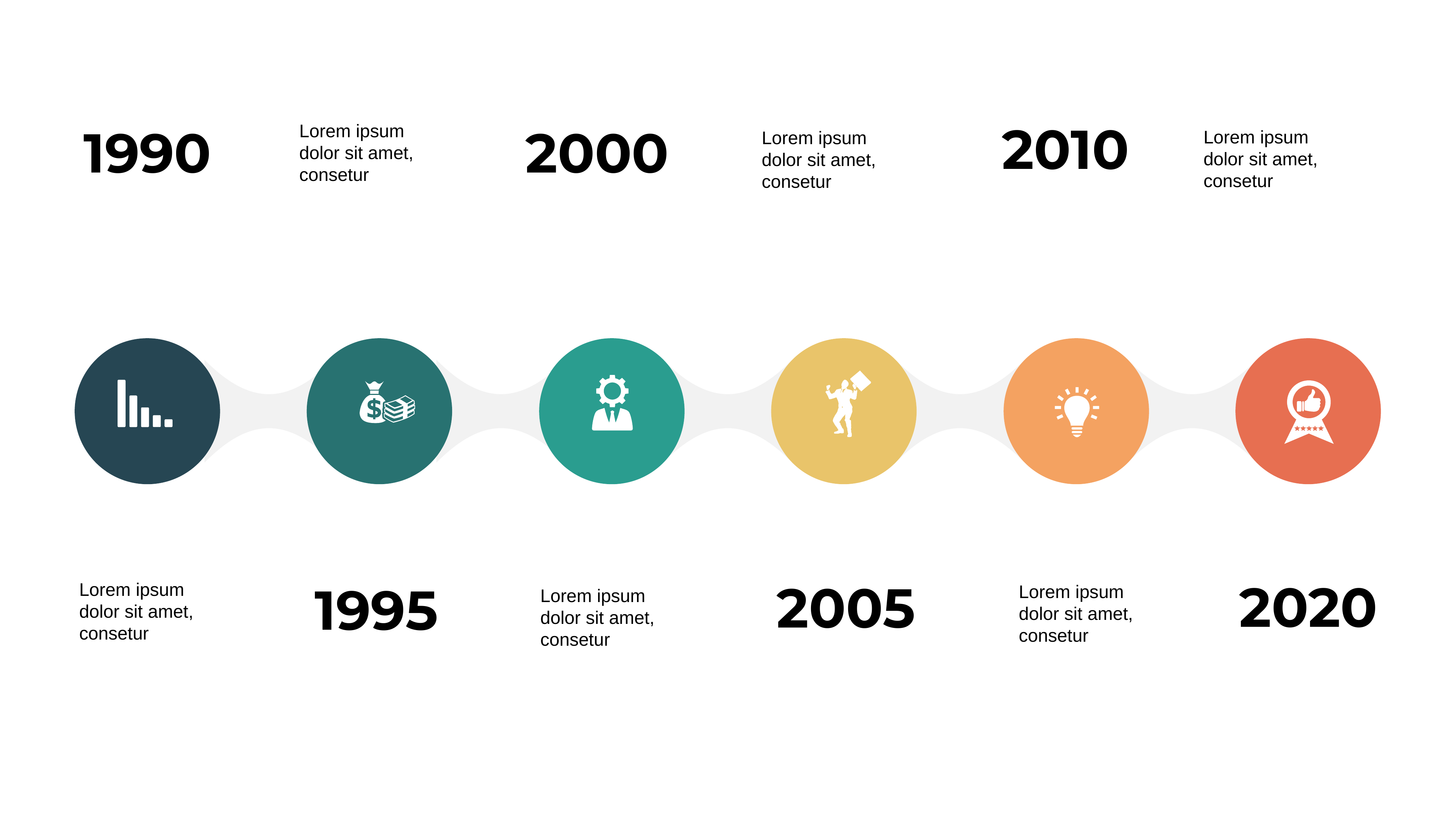

Lorem ipsum dolor sit amet, consetur
2010
1990
2000
Lorem ipsum dolor sit amet, consetur
Lorem ipsum dolor sit amet, consetur

2020
Lorem ipsum dolor sit amet, consetur
2005
Lorem ipsum dolor sit amet, consetur
1995
Lorem ipsum dolor sit amet, consetur